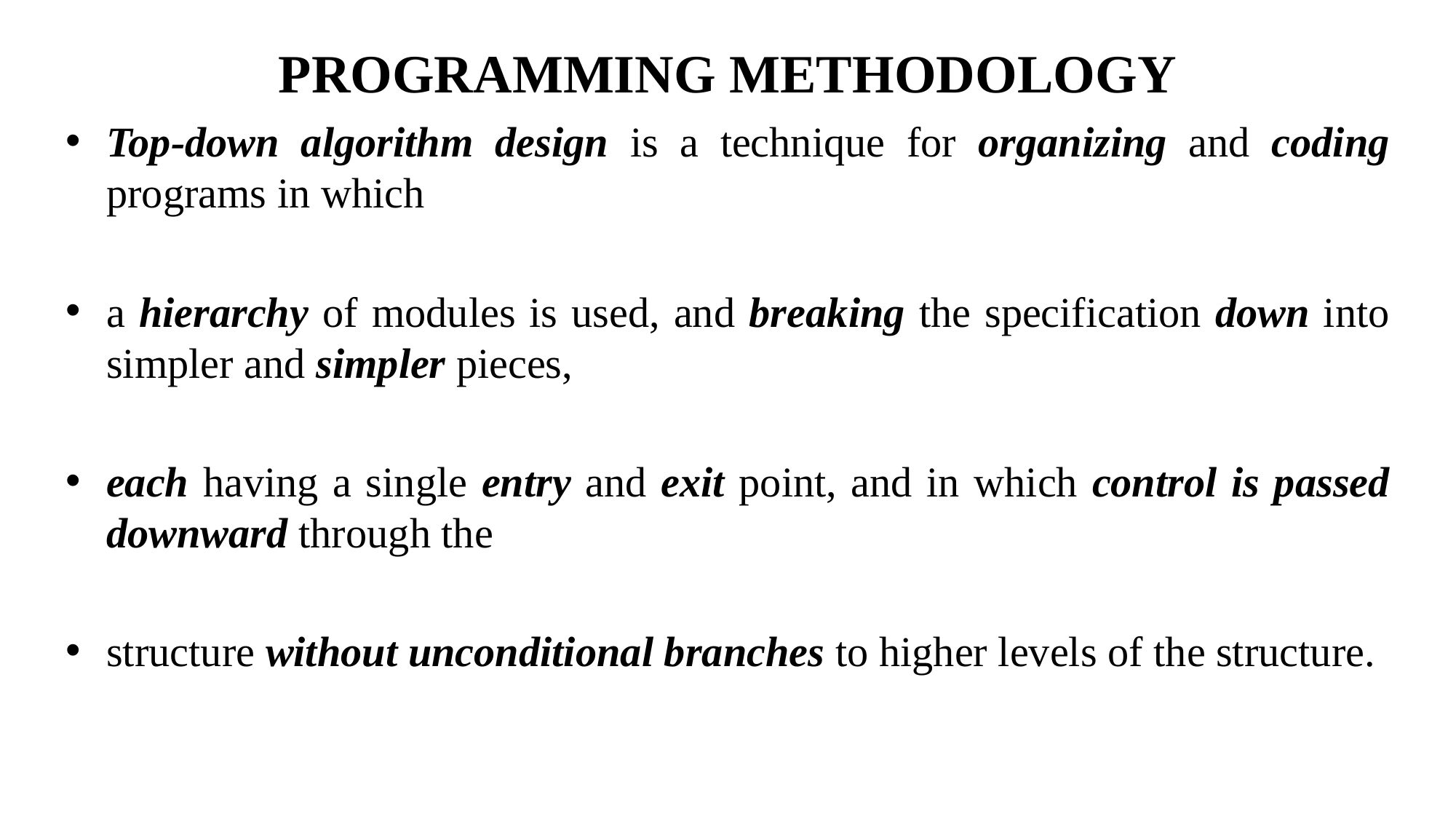

# PROGRAMMING METHODOLOGY
Top-down algorithm design is a technique for organizing and coding programs in which

a hierarchy of modules is used, and breaking the specification down into simpler and simpler pieces,

each having a single entry and exit point, and in which control is passed downward through the

structure without unconditional branches to higher levels of the structure.